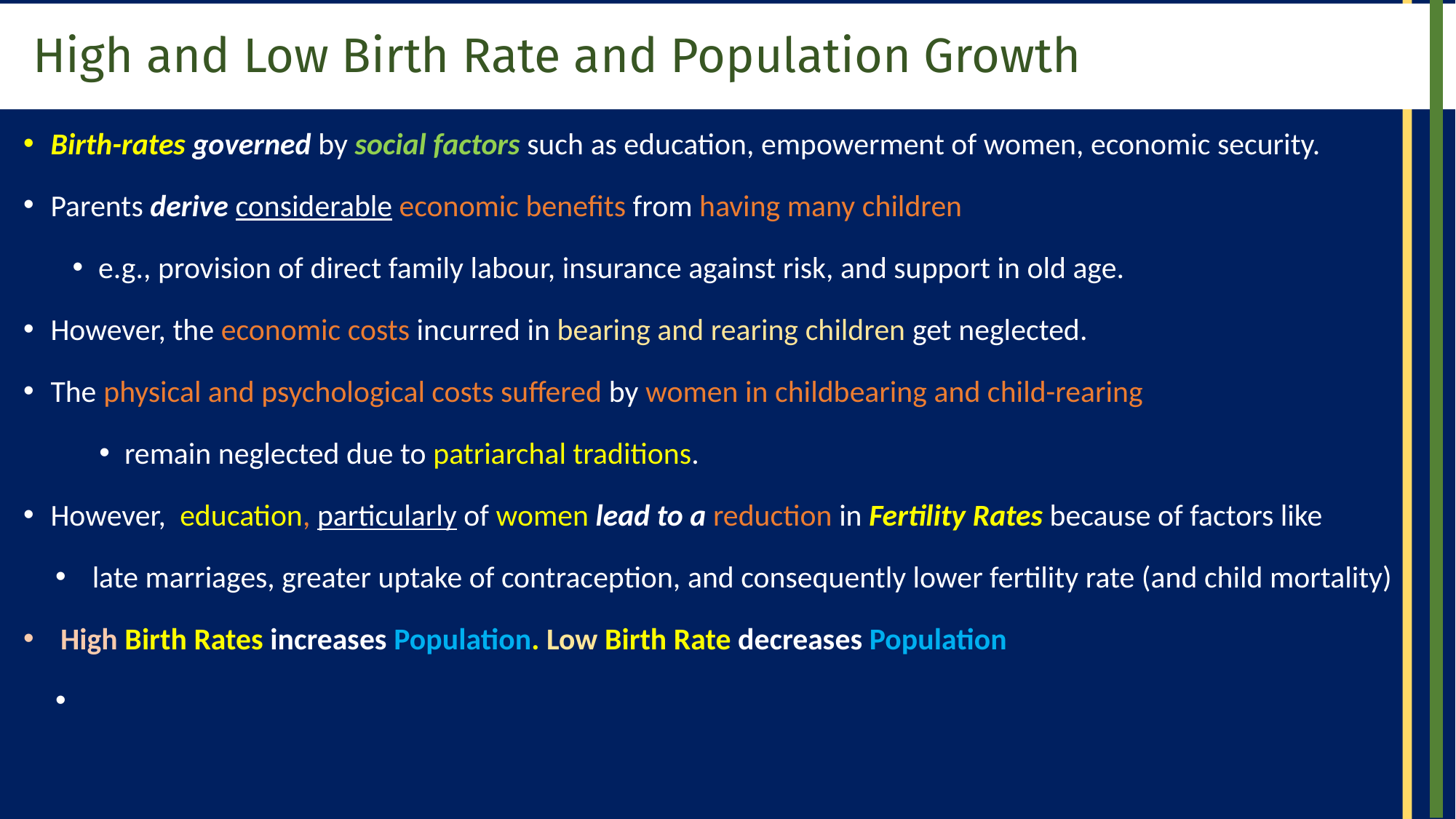

# High and Low Birth Rate and Population Growth
Birth-rates governed by social factors such as education, empowerment of women, economic security.
Parents derive considerable economic benefits from having many children
e.g., provision of direct family labour, insurance against risk, and support in old age.
However, the economic costs incurred in bearing and rearing children get neglected.
The physical and psychological costs suffered by women in childbearing and child-rearing
remain neglected due to patriarchal traditions.
However,  education, particularly of women lead to a reduction in Fertility Rates because of factors like
late marriages, greater uptake of contraception, and consequently lower fertility rate (and child mortality)
High Birth Rates increases Population. Low Birth Rate decreases Population